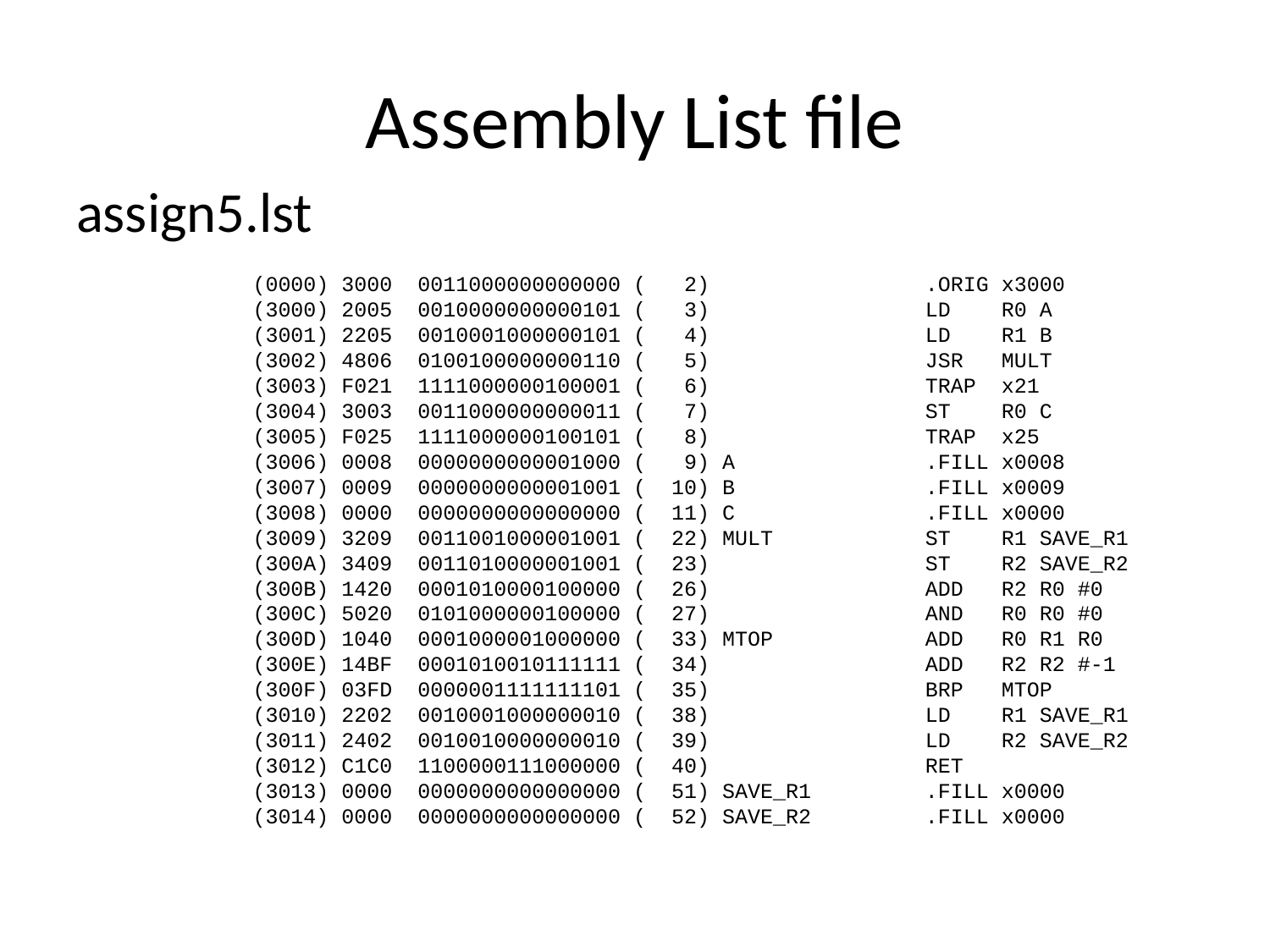

# Assembly List file
assign5.lst
(0000) 3000  0011000000000000 (   2)                 .ORIG x3000
(3000) 2005  0010000000000101 (   3)                 LD    R0 A
(3001) 2205  0010001000000101 (   4)                 LD    R1 B
(3002) 4806  0100100000000110 (   5)                 JSR   MULT
(3003) F021  1111000000100001 (   6)                 TRAP  x21
(3004) 3003  0011000000000011 (   7)                 ST    R0 C
(3005) F025  1111000000100101 (   8)                 TRAP  x25
(3006) 0008  0000000000001000 (   9) A               .FILL x0008
(3007) 0009  0000000000001001 (  10) B               .FILL x0009
(3008) 0000  0000000000000000 (  11) C               .FILL x0000
(3009) 3209  0011001000001001 (  22) MULT            ST    R1 SAVE_R1
(300A) 3409  0011010000001001 (  23)                 ST    R2 SAVE_R2
(300B) 1420  0001010000100000 (  26)                 ADD   R2 R0 #0
(300C) 5020  0101000000100000 (  27)                 AND   R0 R0 #0
(300D) 1040  0001000001000000 (  33) MTOP            ADD   R0 R1 R0
(300E) 14BF  0001010010111111 (  34)                 ADD   R2 R2 #-1
(300F) 03FD  0000001111111101 (  35)                 BRP   MTOP
(3010) 2202  0010001000000010 (  38)                 LD    R1 SAVE_R1
(3011) 2402  0010010000000010 (  39)                 LD    R2 SAVE_R2
(3012) C1C0  1100000111000000 (  40)                 RET
(3013) 0000  0000000000000000 (  51) SAVE_R1         .FILL x0000
(3014) 0000  0000000000000000 (  52) SAVE_R2         .FILL x0000